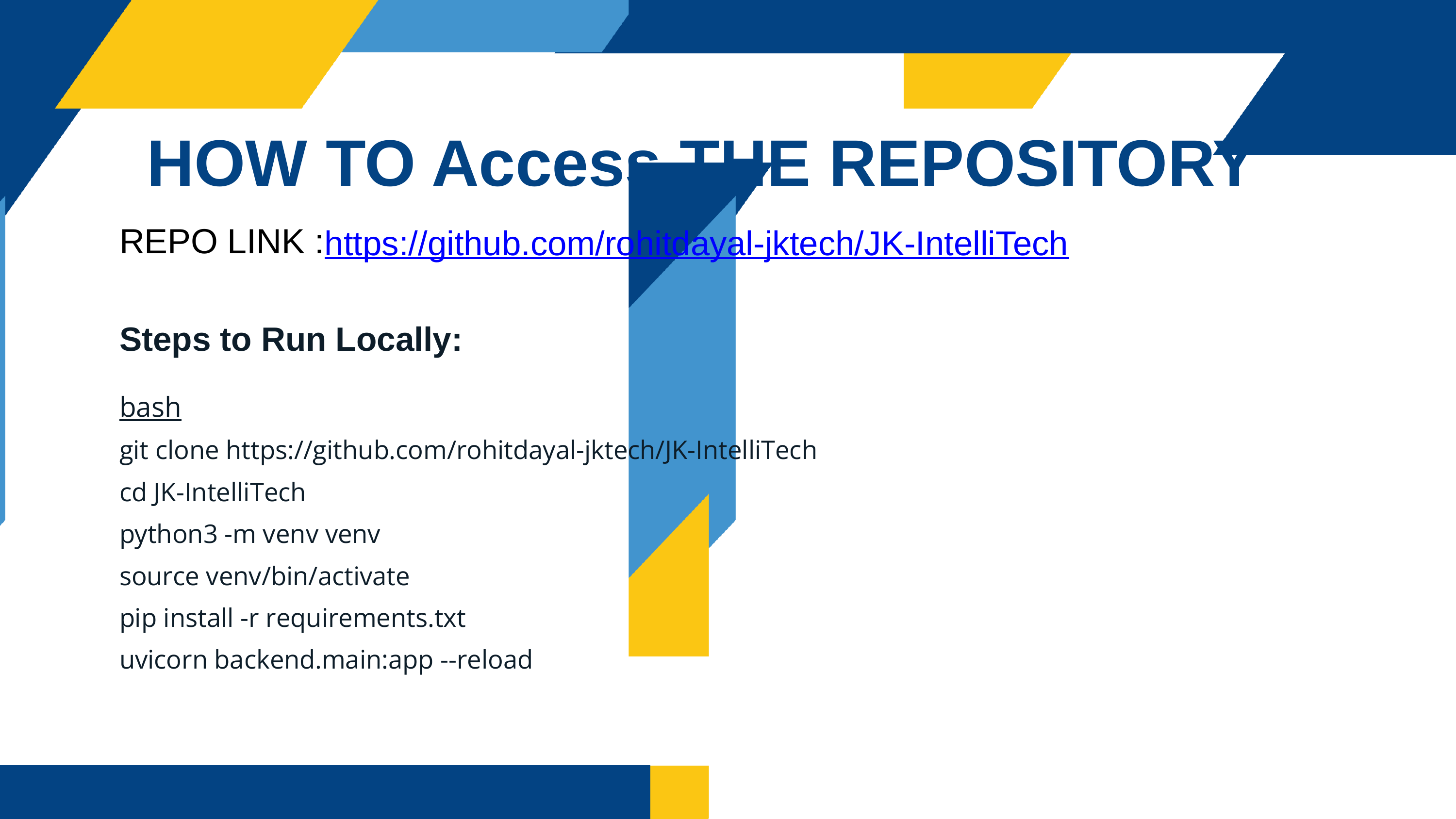

HOW TO Access THE REPOSITORY
https://github.com/rohitdayal-jktech/JK-IntelliTech
REPO LINK :

Steps to Run Locally:

bash
git clone https://github.com/rohitdayal-jktech/JK-IntelliTech
cd JK-IntelliTech
python3 -m venv venv
source venv/bin/activate
pip install -r requirements.txt
uvicorn backend.main:app --reload